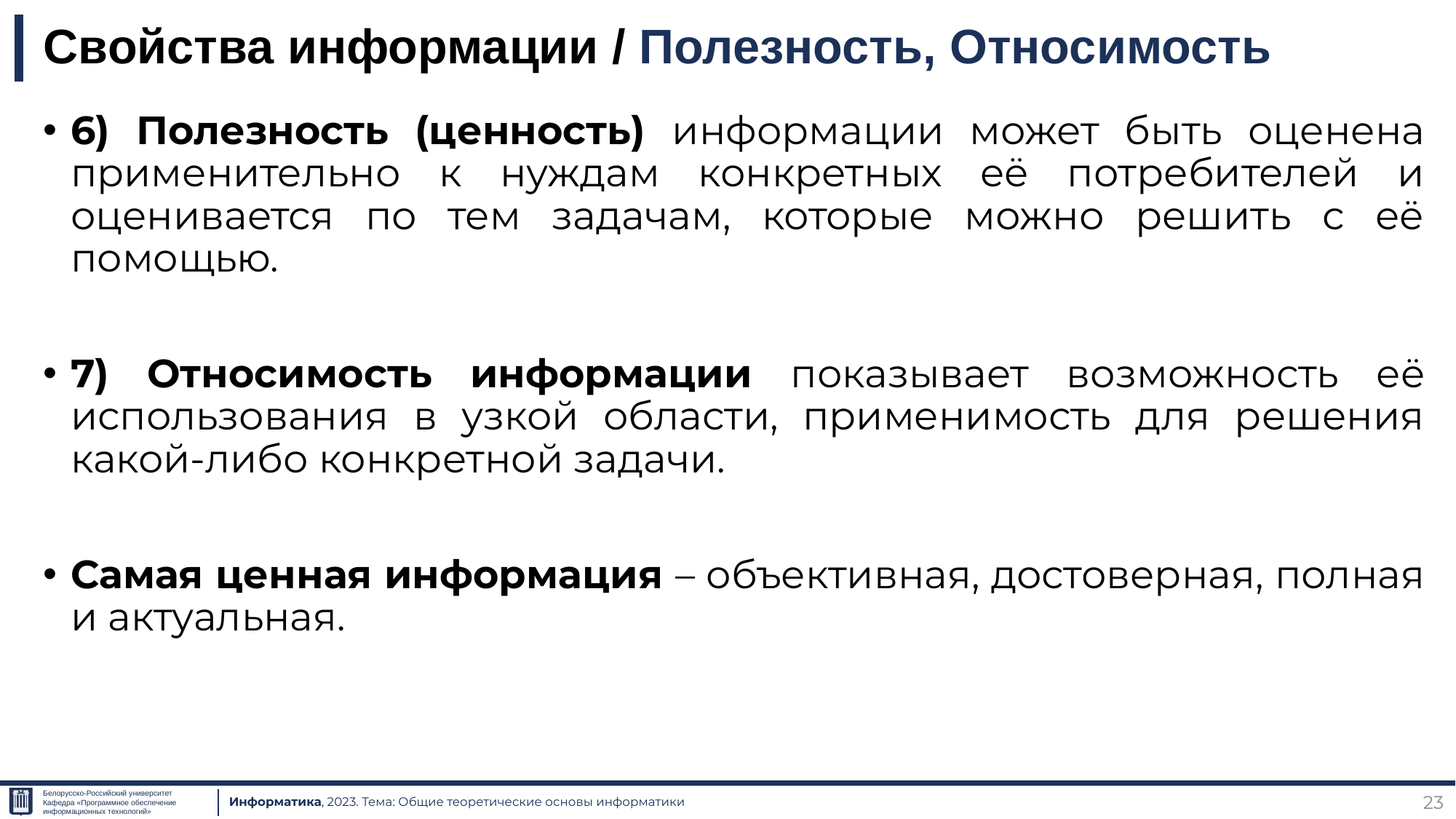

# Свойства информации / Полезность, Относимость
6) Полезность (ценность) информации может быть оценена применительно к нуждам конкретных её потребителей и оценивается по тем задачам, которые можно решить с её помощью.

7) Относимость информации показывает возможность её использования в узкой области, применимость для решения какой-либо конкретной задачи.

Самая ценная информация – объективная, достоверная, полная и актуальная.
23